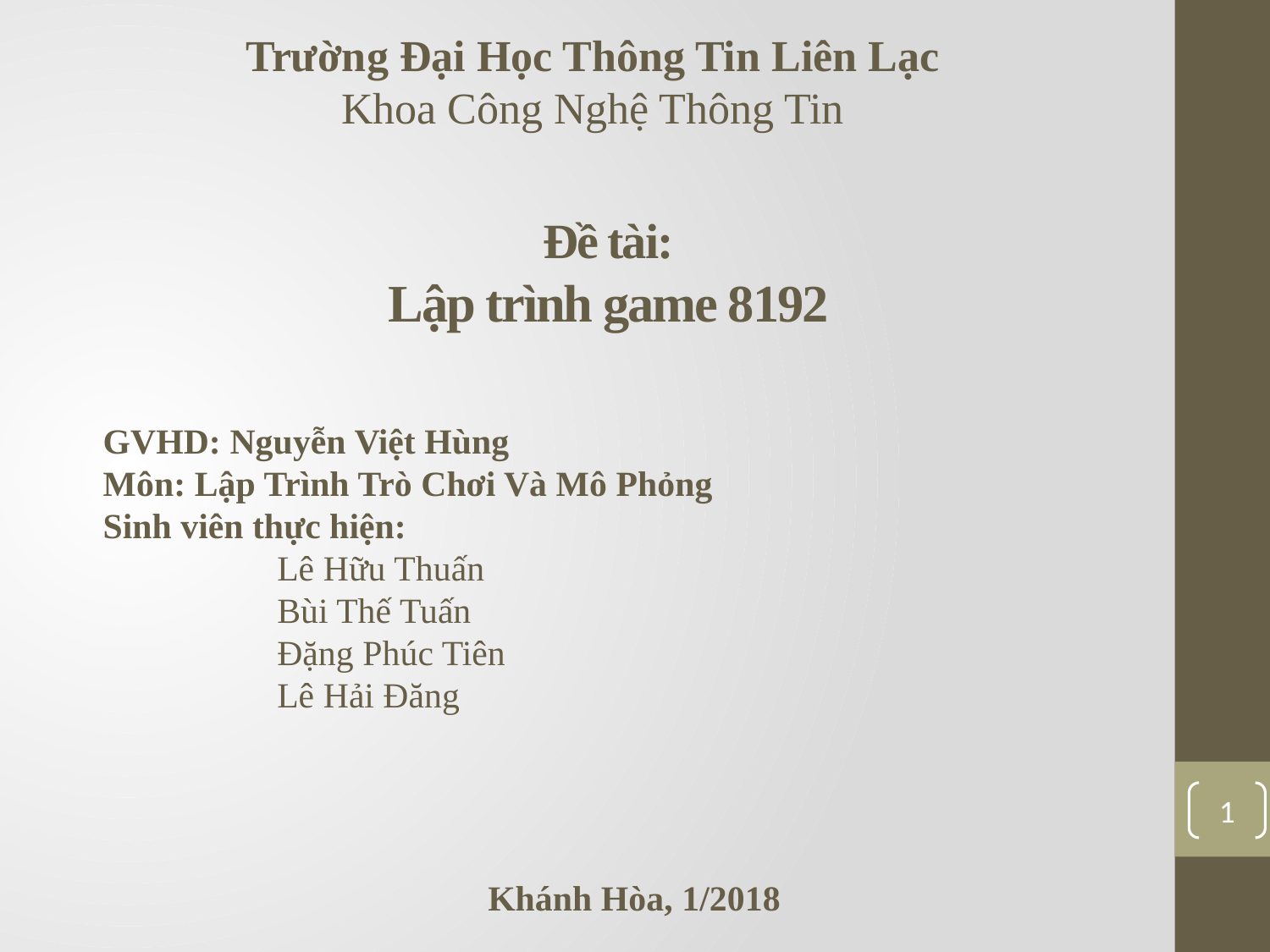

Trường Đại Học Thông Tin Liên Lạc
Khoa Công Nghệ Thông Tin
# Đề tài: Lập trình game 8192
         GVHD: Nguyễn Việt Hùng
         Môn: Lập Trình Trò Chơi Và Mô Phỏng
         Sinh viên thực hiện:
           		Lê Hữu Thuấn
           		Bùi Thế Tuấn
           		Đặng Phúc Tiên
           		Lê Hải Đăng

1
Khánh Hòa, 1/2018